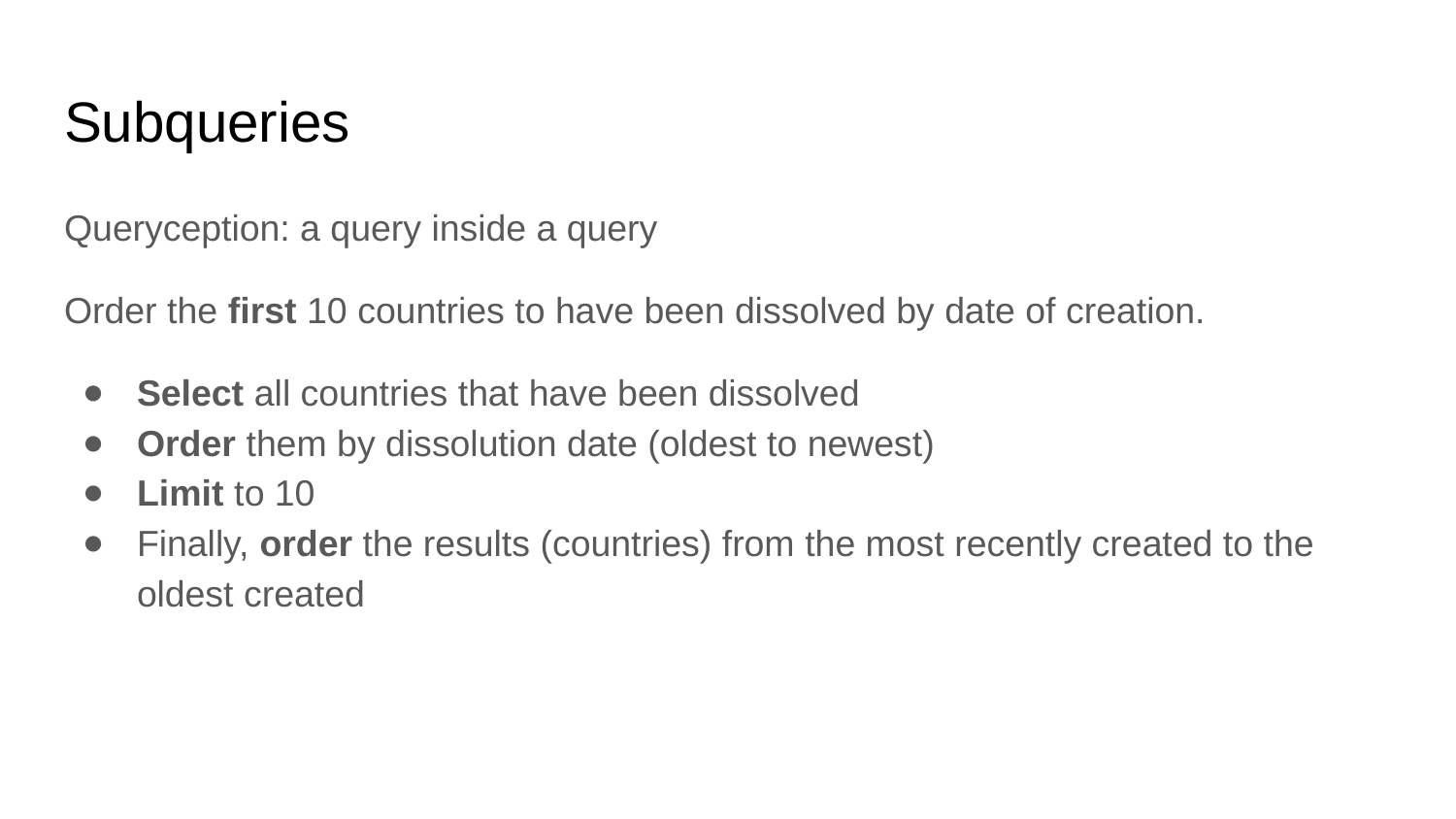

# Subqueries
Queryception: a query inside a query
Order the first 10 countries to have been dissolved by date of creation.
Select all countries that have been dissolved
Order them by dissolution date (oldest to newest)
Limit to 10
Finally, order the results (countries) from the most recently created to the oldest created